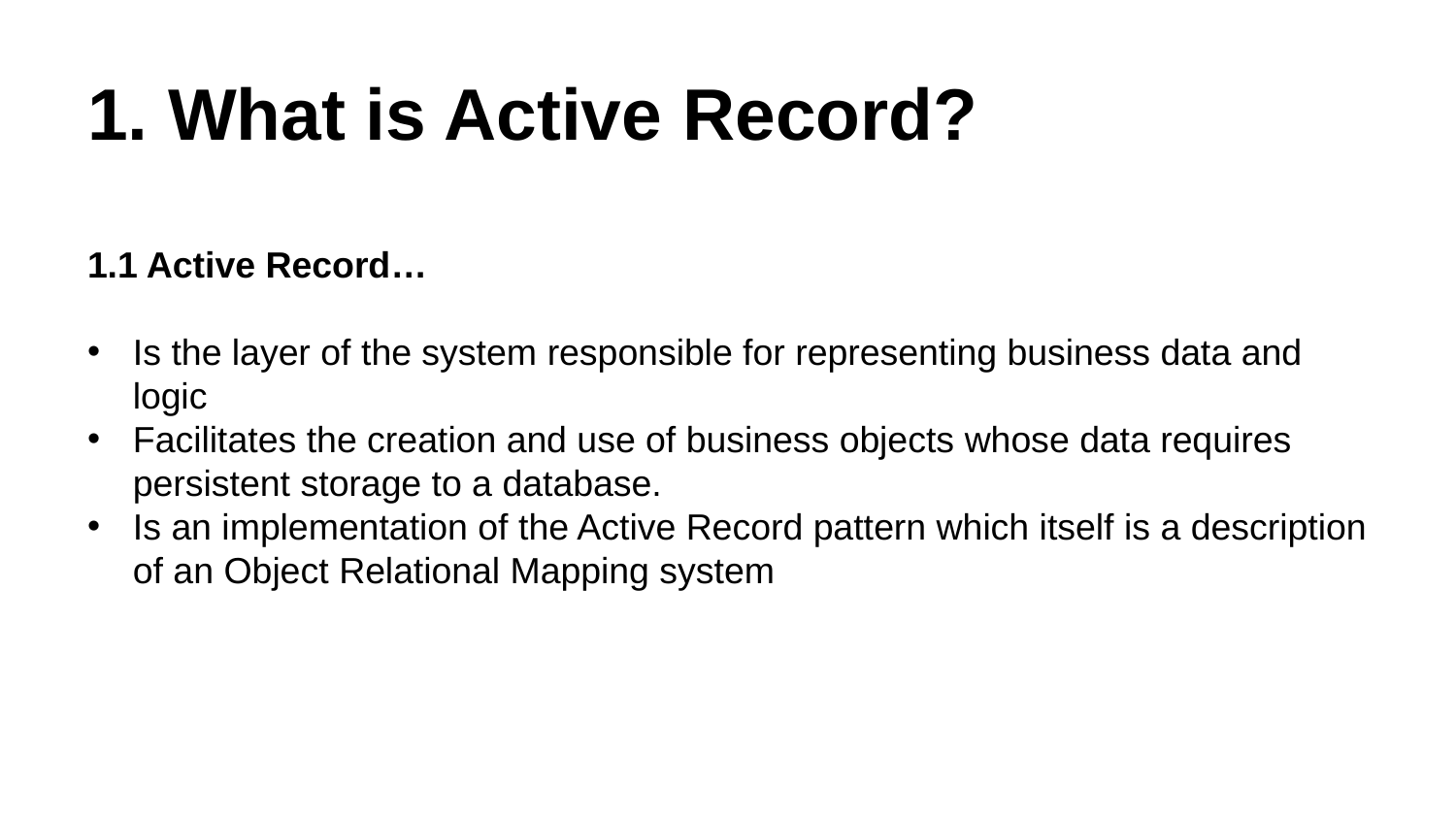

# 1. What is Active Record?
1.1 Active Record…

Is the layer of the system responsible for representing business data and logic
Facilitates the creation and use of business objects whose data requires persistent storage to a database.
Is an implementation of the Active Record pattern which itself is a description of an Object Relational Mapping system